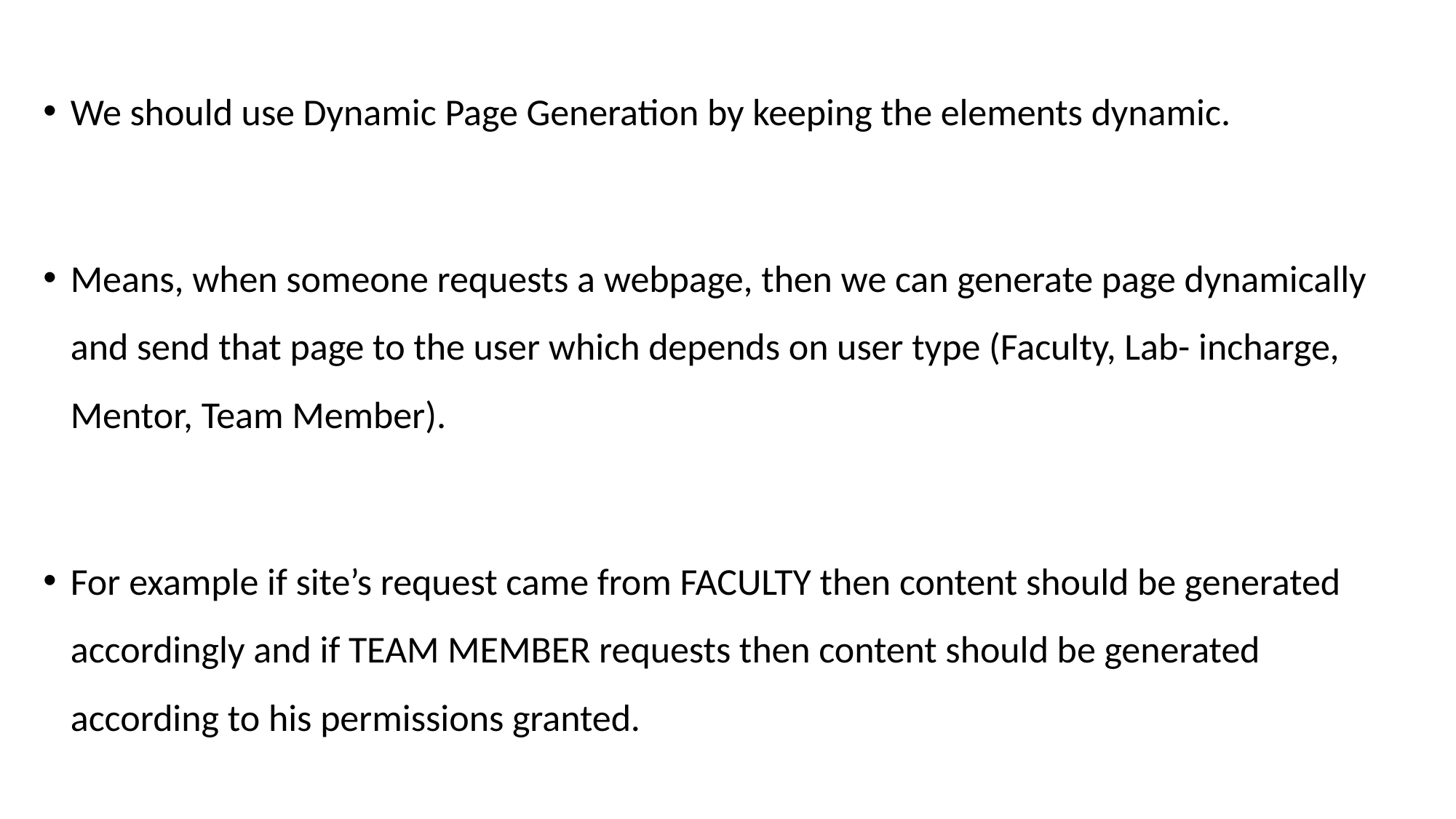

We should use Dynamic Page Generation by keeping the elements dynamic.

Means, when someone requests a webpage, then we can generate page dynamically and send that page to the user which depends on user type (Faculty, Lab- incharge, Mentor, Team Member).

For example if site’s request came from FACULTY then content should be generated accordingly and if TEAM MEMBER requests then content should be generated according to his permissions granted.